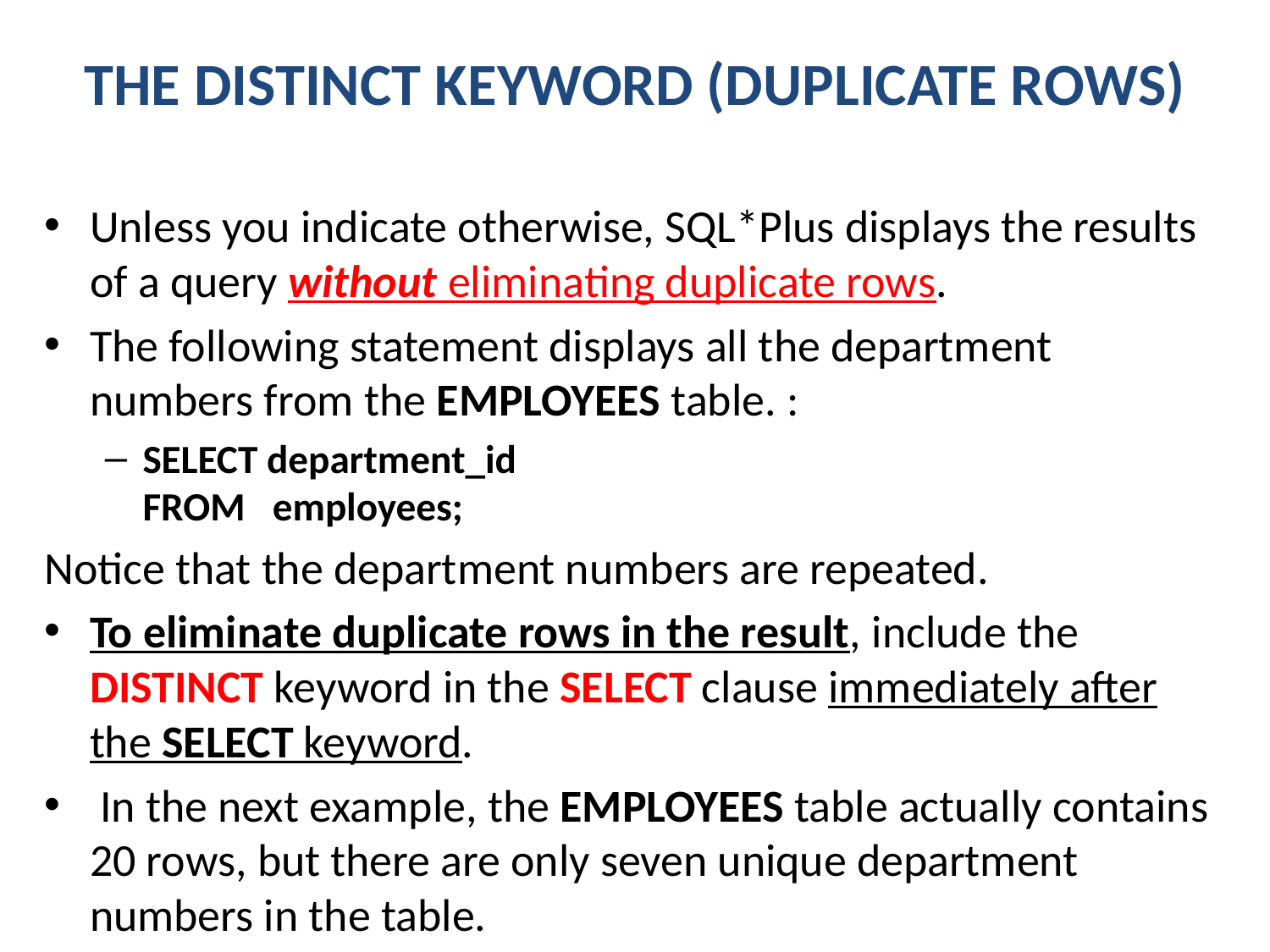

# THE DISTINCT KEYWORD (DUPLICATE ROWS)
Unless you indicate otherwise, SQL*Plus displays the results of a query without eliminating duplicate rows.
The following statement displays all the department numbers from the EMPLOYEES table. :
SELECT department_id
FROM   employees;
Notice that the department numbers are repeated.
To eliminate duplicate rows in the result, include the DISTINCT keyword in the SELECT clause immediately after the SELECT keyword.
 In the next example, the EMPLOYEES table actually contains 20 rows, but there are only seven unique department numbers in the table.